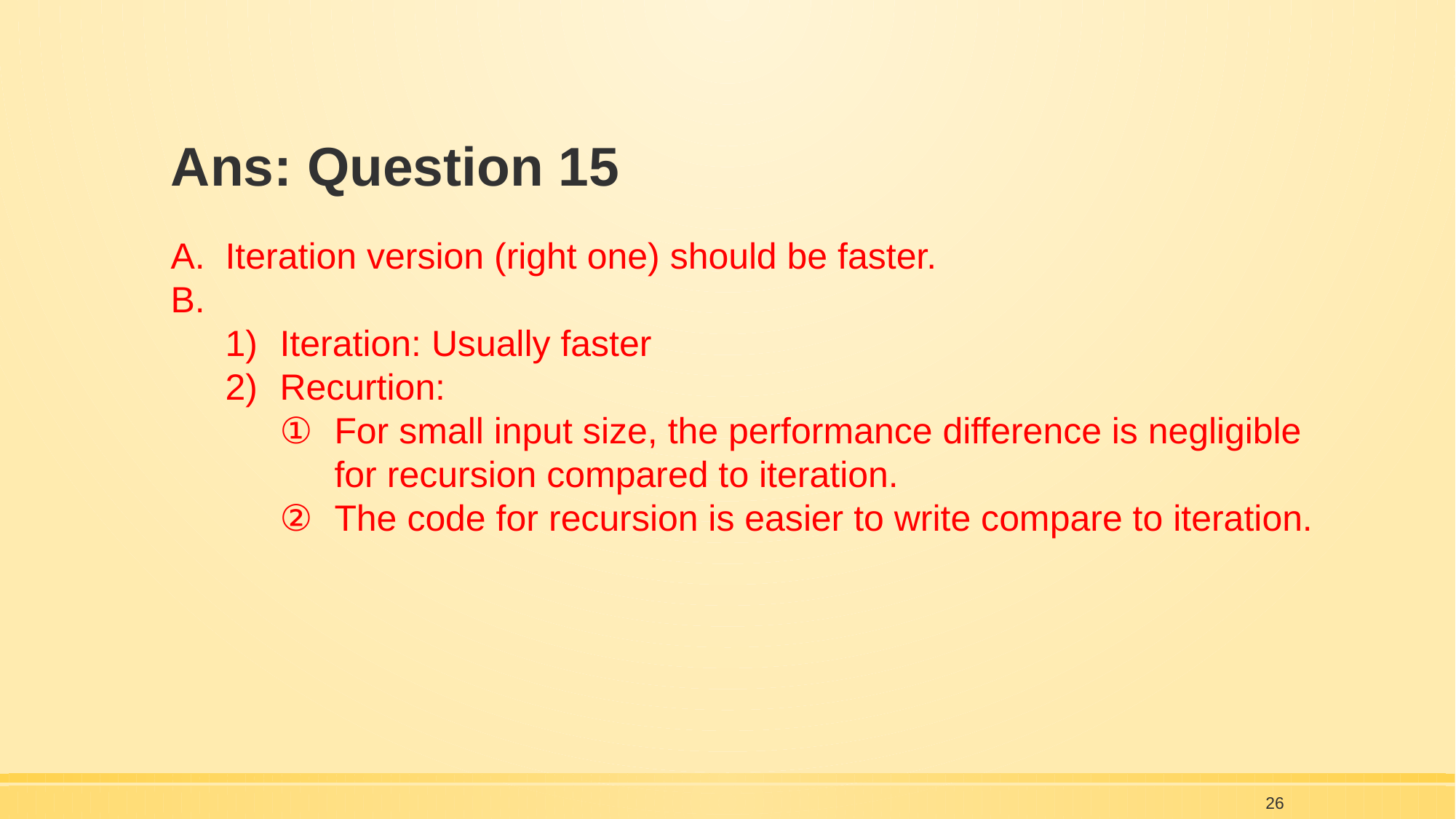

# Ans: Question 15
Iteration version (right one) should be faster.

Iteration: Usually faster
Recurtion:
For small input size, the performance difference is negligible for recursion compared to iteration.
The code for recursion is easier to write compare to iteration.

26